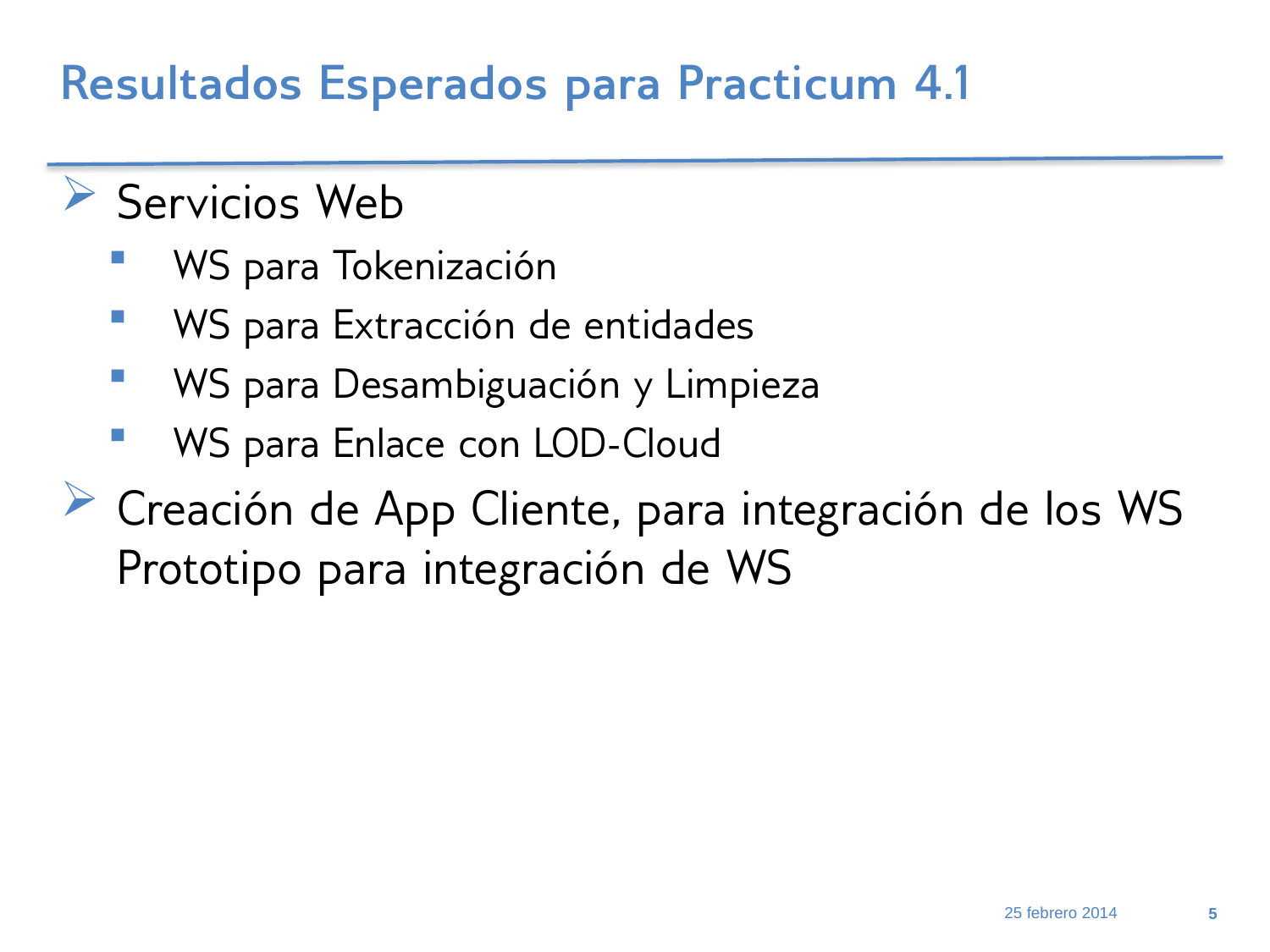

# Resultados Esperados para Practicum 4.1
Servicios Web
WS para Tokenización
WS para Extracción de entidades
WS para Desambiguación y Limpieza
WS para Enlace con LOD-Cloud
Creación de App Cliente, para integración de los WS Prototipo para integración de WS

5